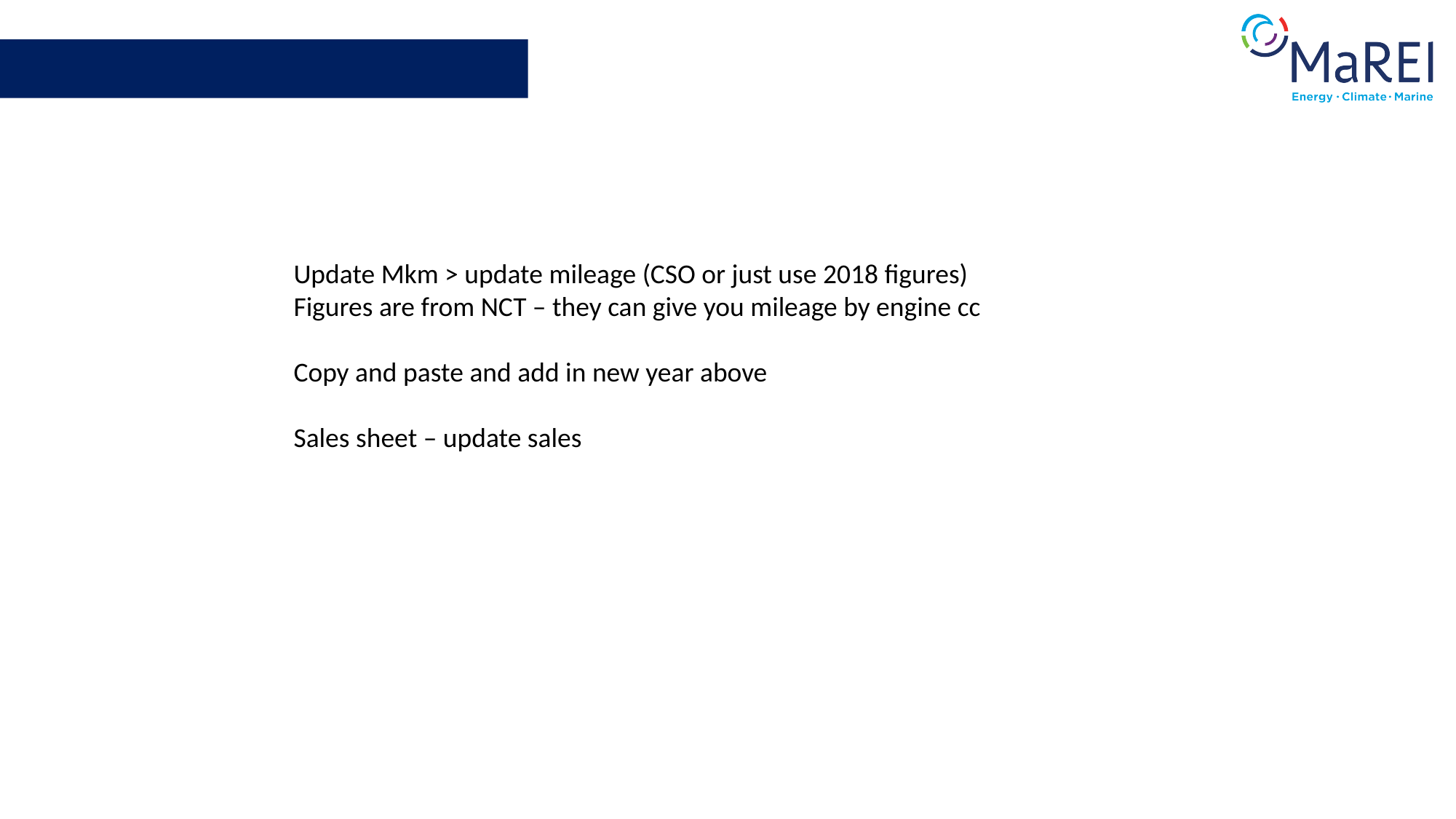

Update Mkm > update mileage (CSO or just use 2018 figures)
Figures are from NCT – they can give you mileage by engine cc

Copy and paste and add in new year above

Sales sheet – update sales